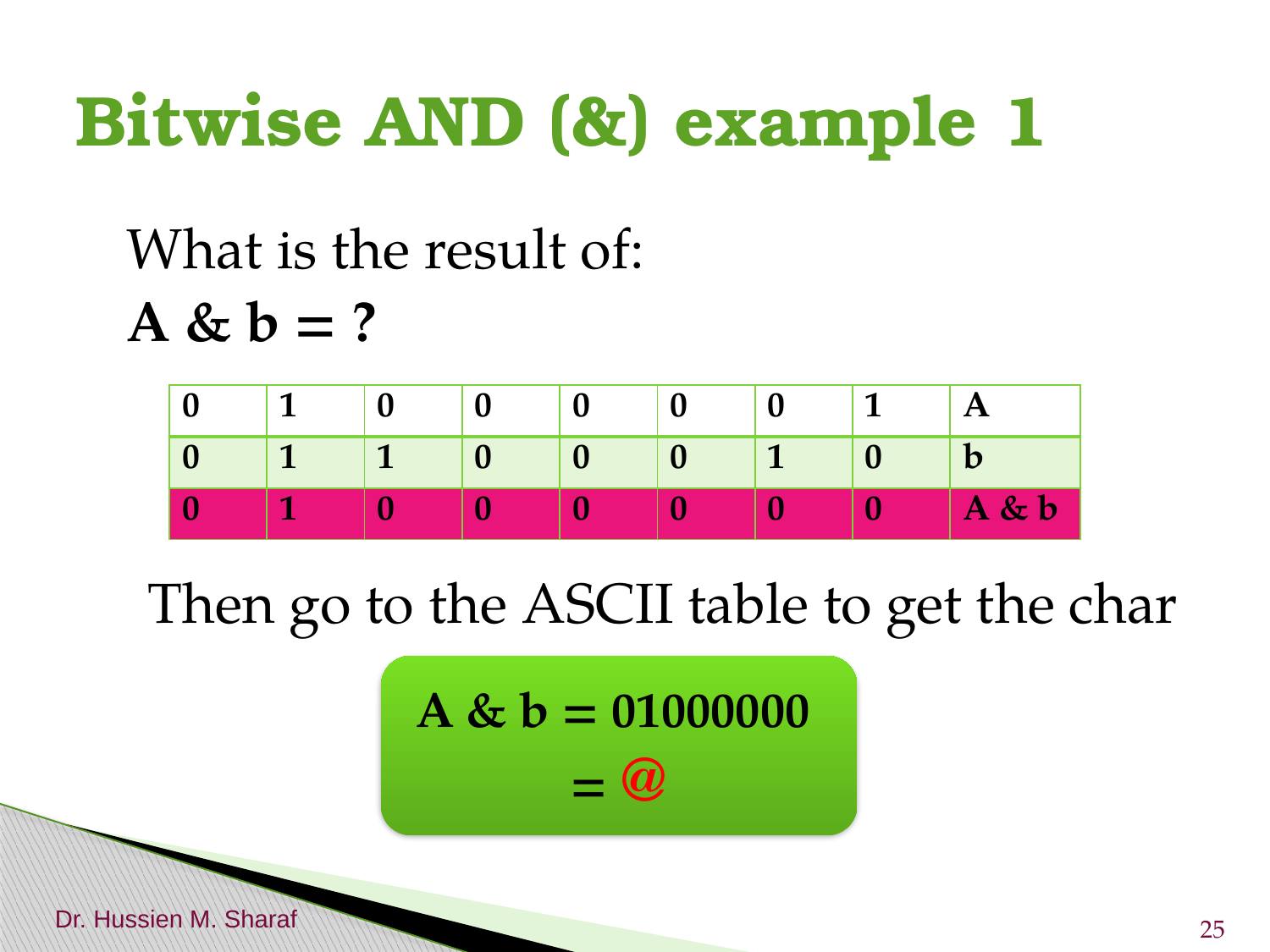

# Bitwise AND (&) example 1
What is the result of:
A & b = ?
| 0 | 1 | 0 | 0 | 0 | 0 | 0 | 1 | A |
| --- | --- | --- | --- | --- | --- | --- | --- | --- |
| 0 | 1 | 1 | 0 | 0 | 0 | 1 | 0 | b |
| 0 | 1 | 0 | 0 | 0 | 0 | 0 | 0 | A & b |
Then go to the ASCII table to get the char
A & b = 01000000
= @
Dr. Hussien M. Sharaf
25